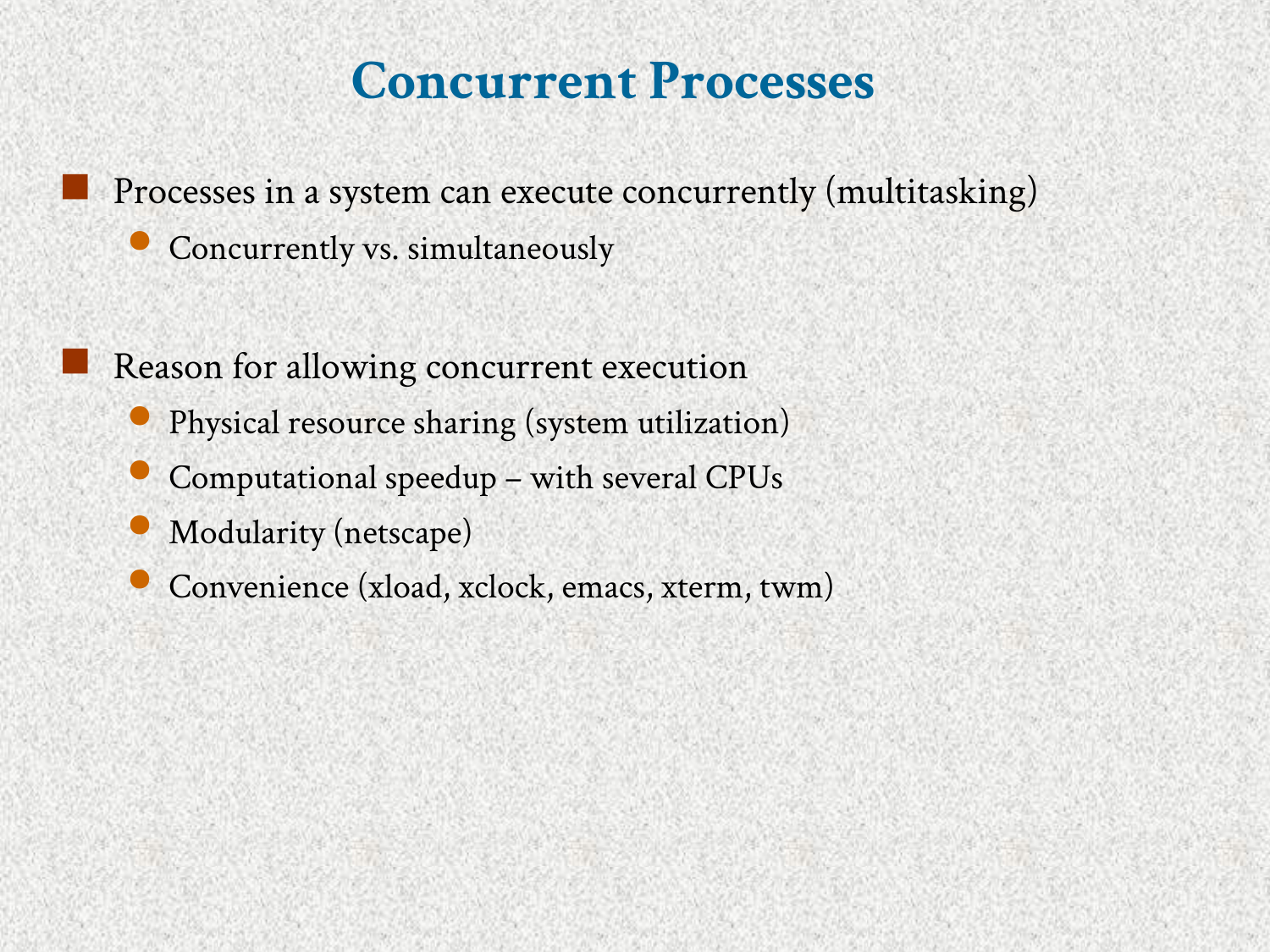

# Concurrent Processes
Processes in a system can execute concurrently (multitasking)
Concurrently vs. simultaneously

Reason for allowing concurrent execution
Physical resource sharing (system utilization)
Computational speedup – with several CPUs
Modularity (netscape)
Convenience (xload, xclock, emacs, xterm, twm)